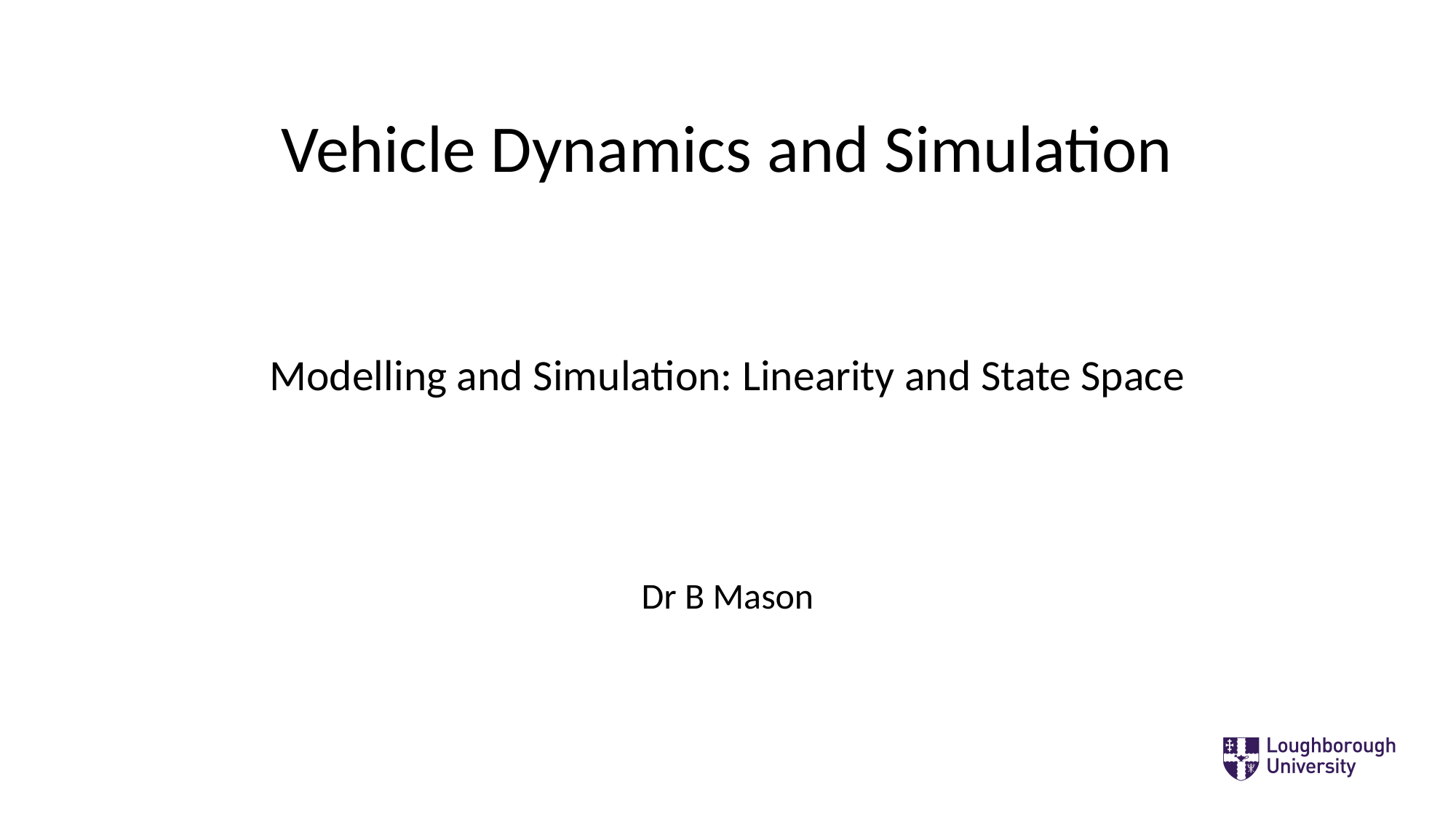

# Vehicle Dynamics and Simulation

Modelling and Simulation: Linearity and State Space
Dr B Mason